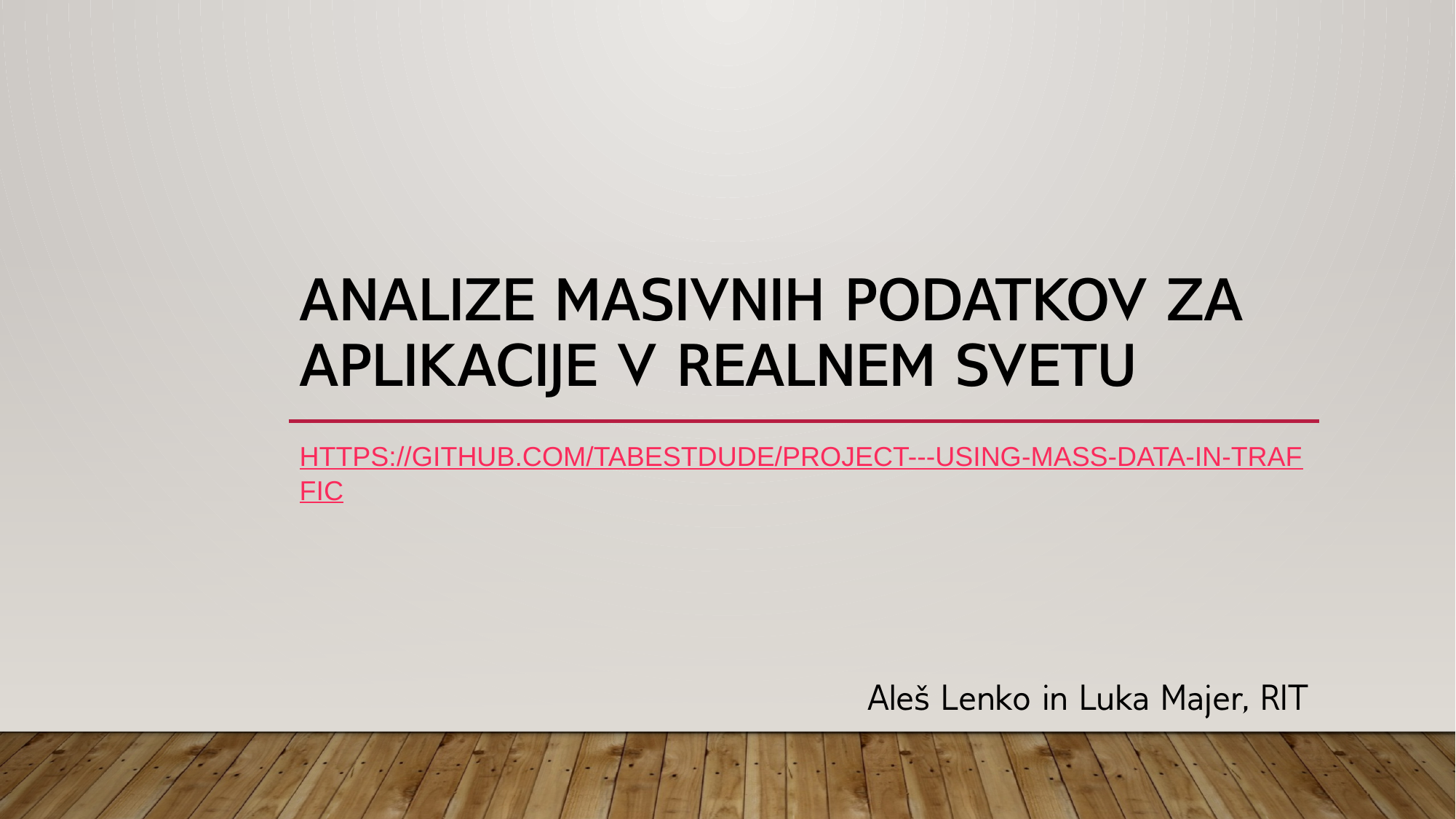

# Analize masivnih podatkov za aplikacije v realnem svetu
https://github.com/tabestdude/Project---Using-mass-data-in-traffic
Aleš Lenko in Luka Majer, RIT